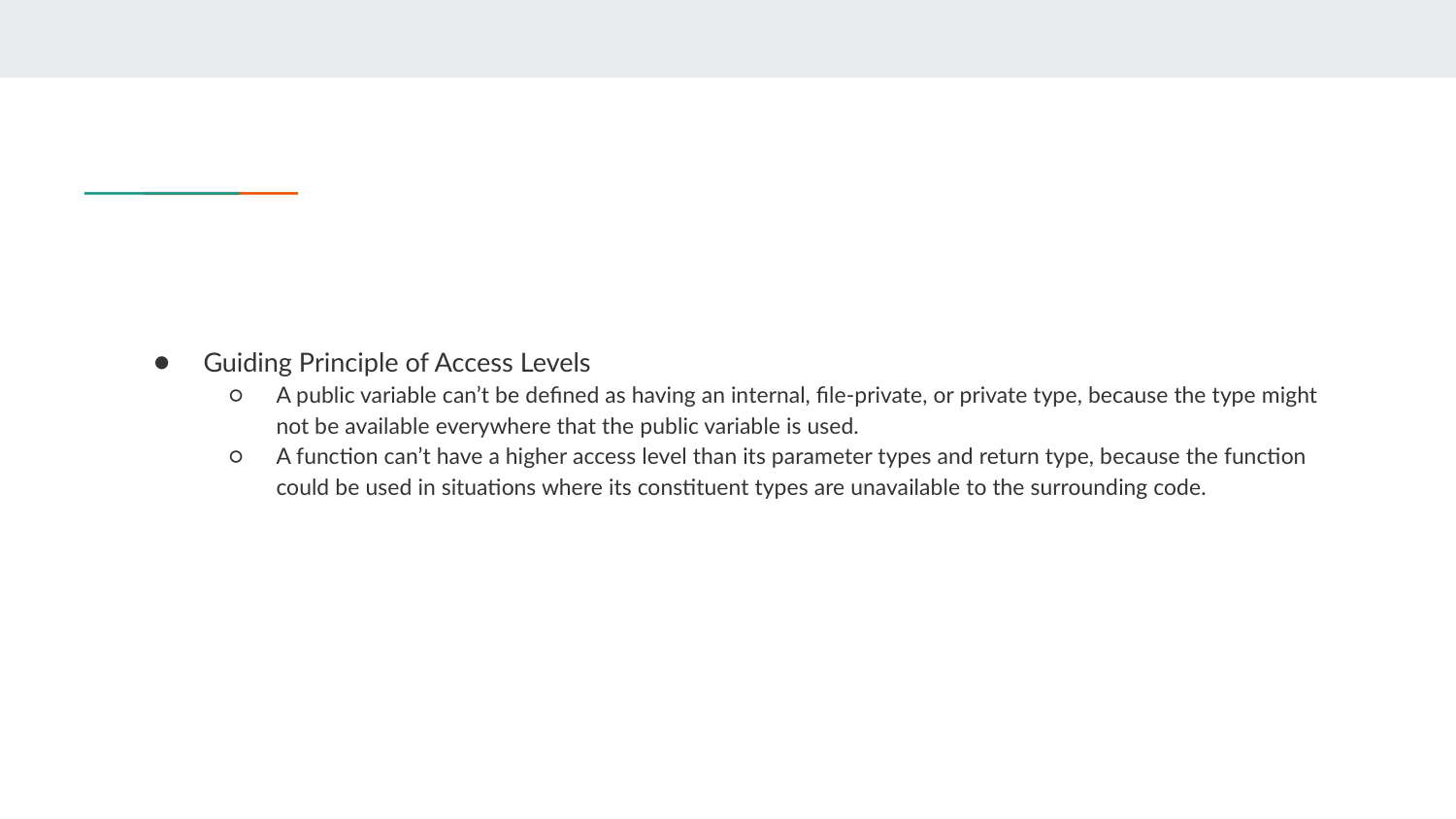

#
Guiding Principle of Access Levels
A public variable can’t be defined as having an internal, file-private, or private type, because the type might not be available everywhere that the public variable is used.
A function can’t have a higher access level than its parameter types and return type, because the function could be used in situations where its constituent types are unavailable to the surrounding code.